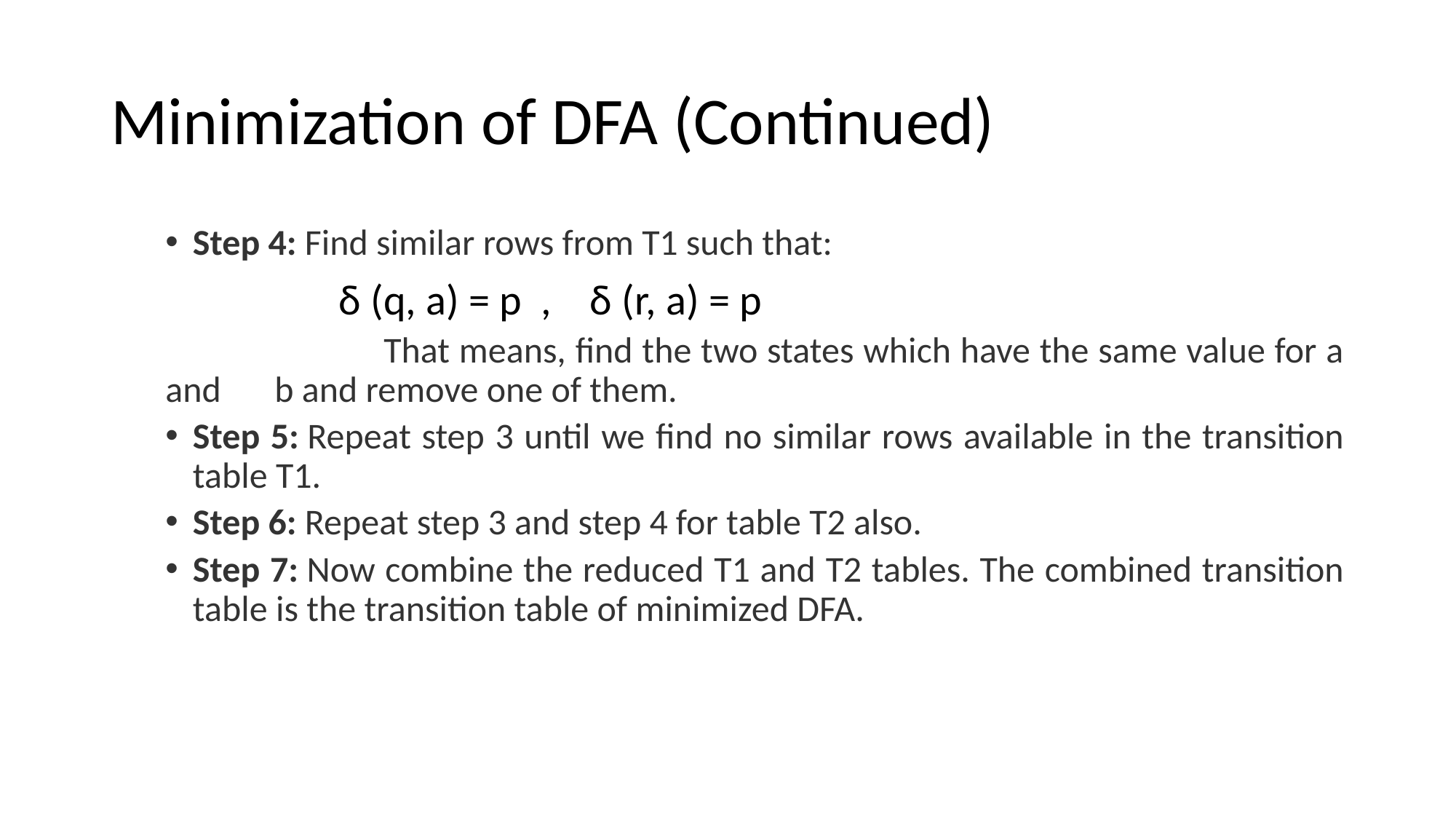

# Minimization of DFA (Continued)
Step 4: Find similar rows from T1 such that:
		 δ (q, a) = p  ,    δ (r, a) = p
		That means, find the two states which have the same value for a and 	b and remove one of them.
Step 5: Repeat step 3 until we find no similar rows available in the transition table T1.
Step 6: Repeat step 3 and step 4 for table T2 also.
Step 7: Now combine the reduced T1 and T2 tables. The combined transition table is the transition table of minimized DFA.